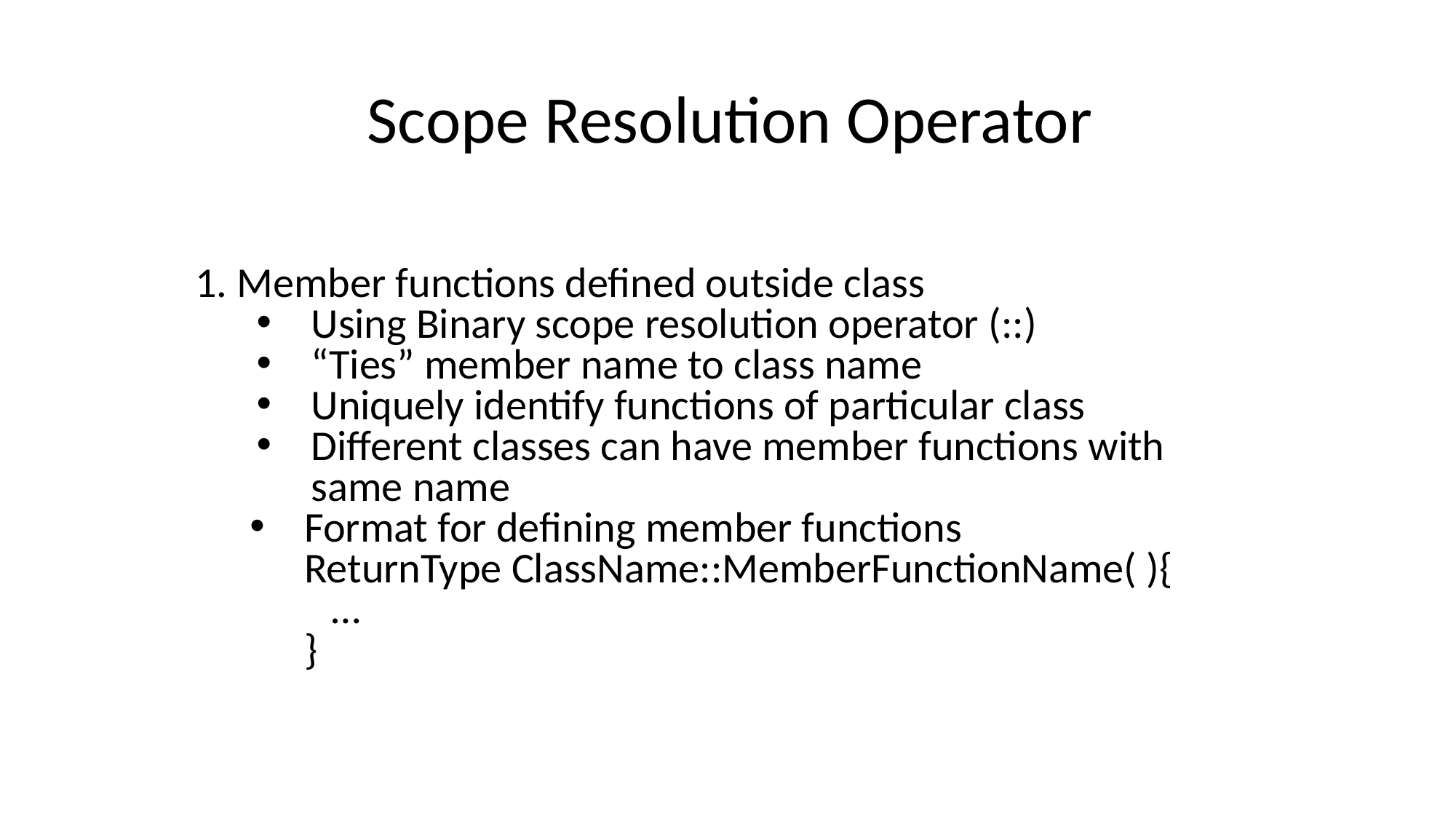

# Scope Resolution Operator

1. Member functions defined outside class
Using Binary scope resolution operator (::)
“Ties” member name to class name
Uniquely identify functions of particular class
Different classes can have member functions with same name
Format for defining member functions
ReturnType ClassName::MemberFunctionName( ){
	…
}